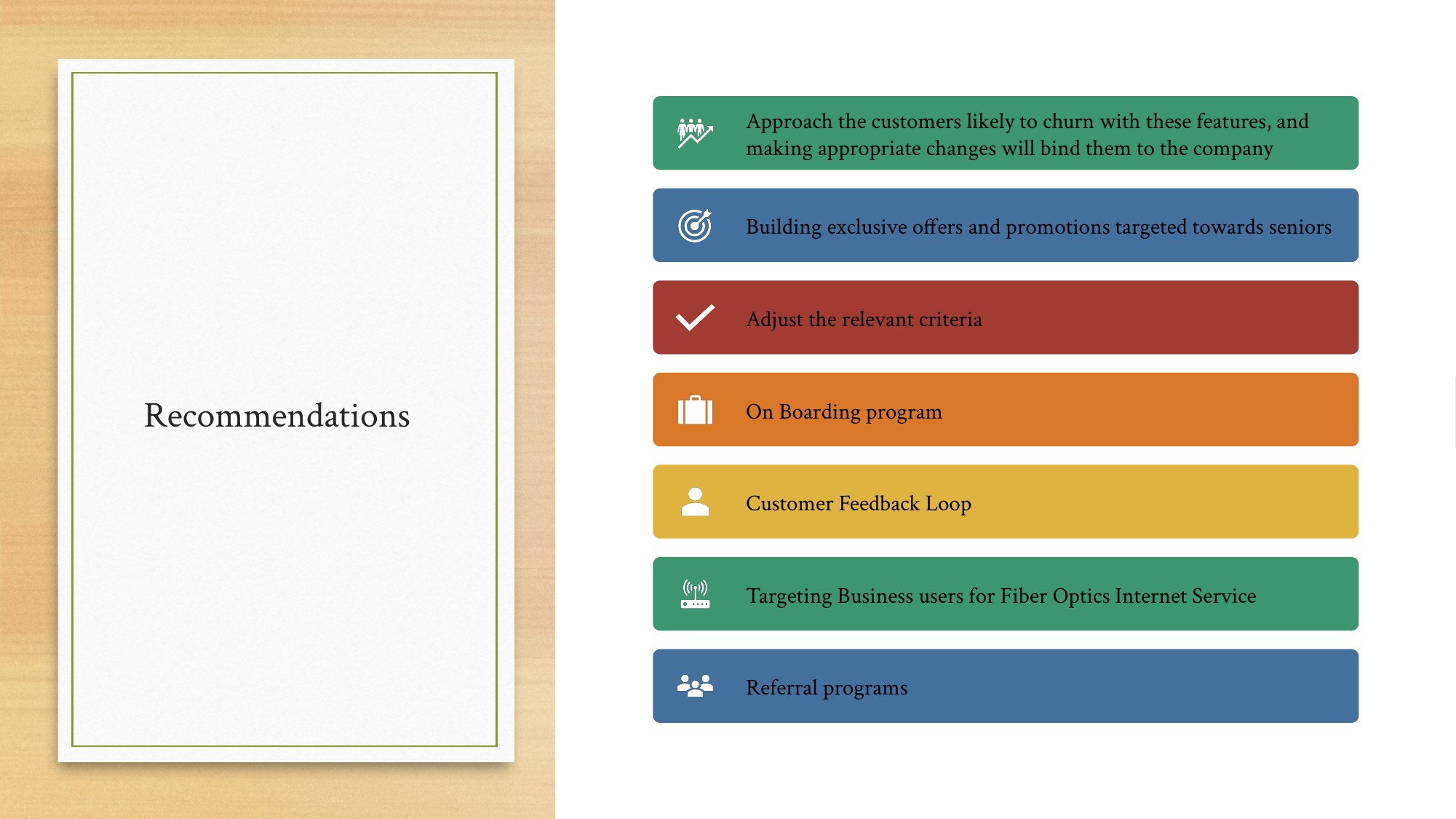

Approach the customers likely to churn with these features, and making appropriate changes will bind them to the company
Building exclusive offers and promotions targeted towards seniors
Adjust the relevant criteria
On Boarding program
Customer Feedback Loop
Targeting Business users for Fiber Optics Internet Service
Referral programs
# Recommendations